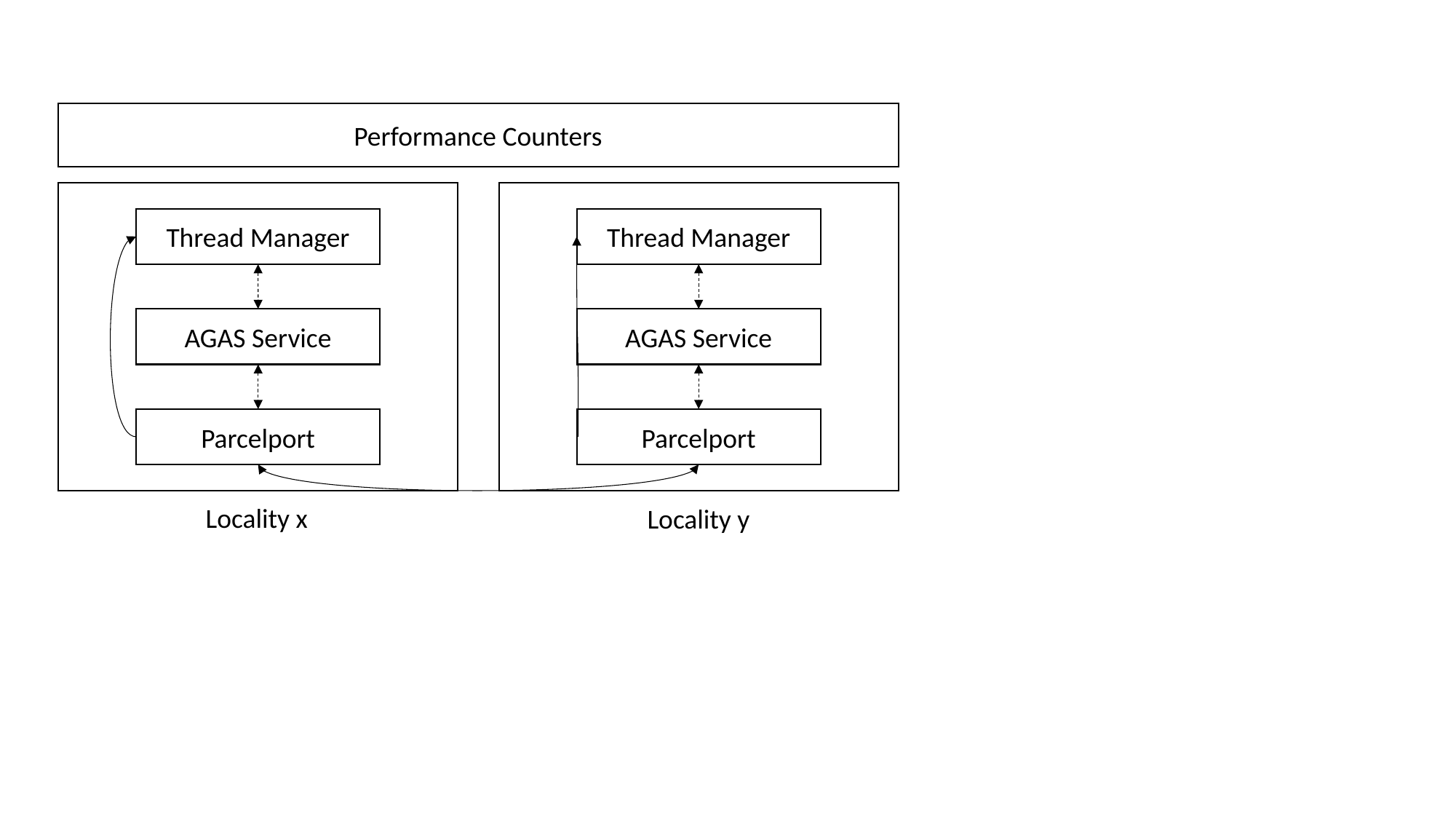

Performance Counters

Thread Manager
Thread Manager
AGAS Service
AGAS Service
Parcelport
Parcelport
Locality x
Locality y